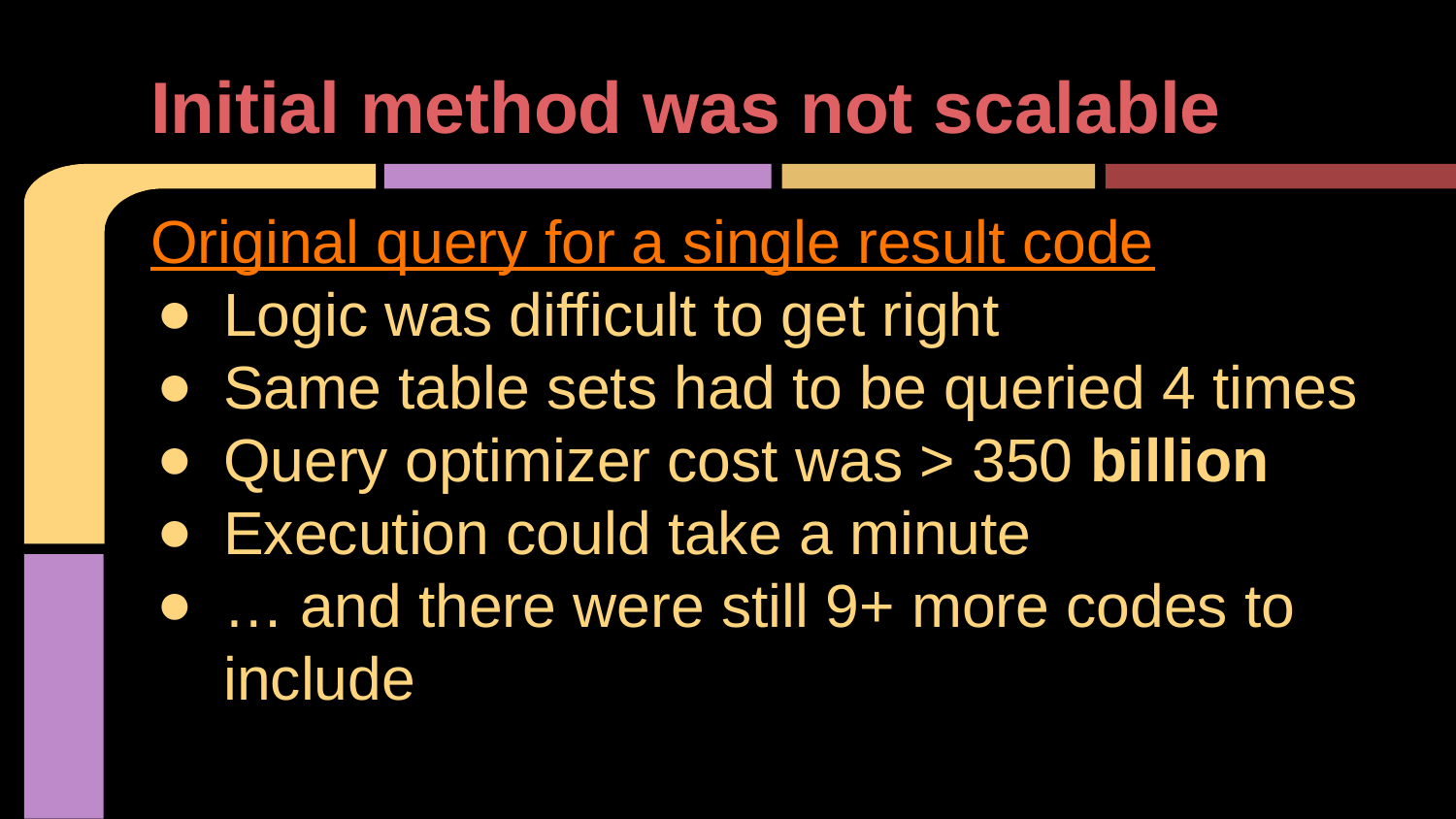

# Initial method was not scalable
Original query for a single result code
Logic was difficult to get right
Same table sets had to be queried 4 times
Query optimizer cost was > 350 billion
Execution could take a minute
… and there were still 9+ more codes to include